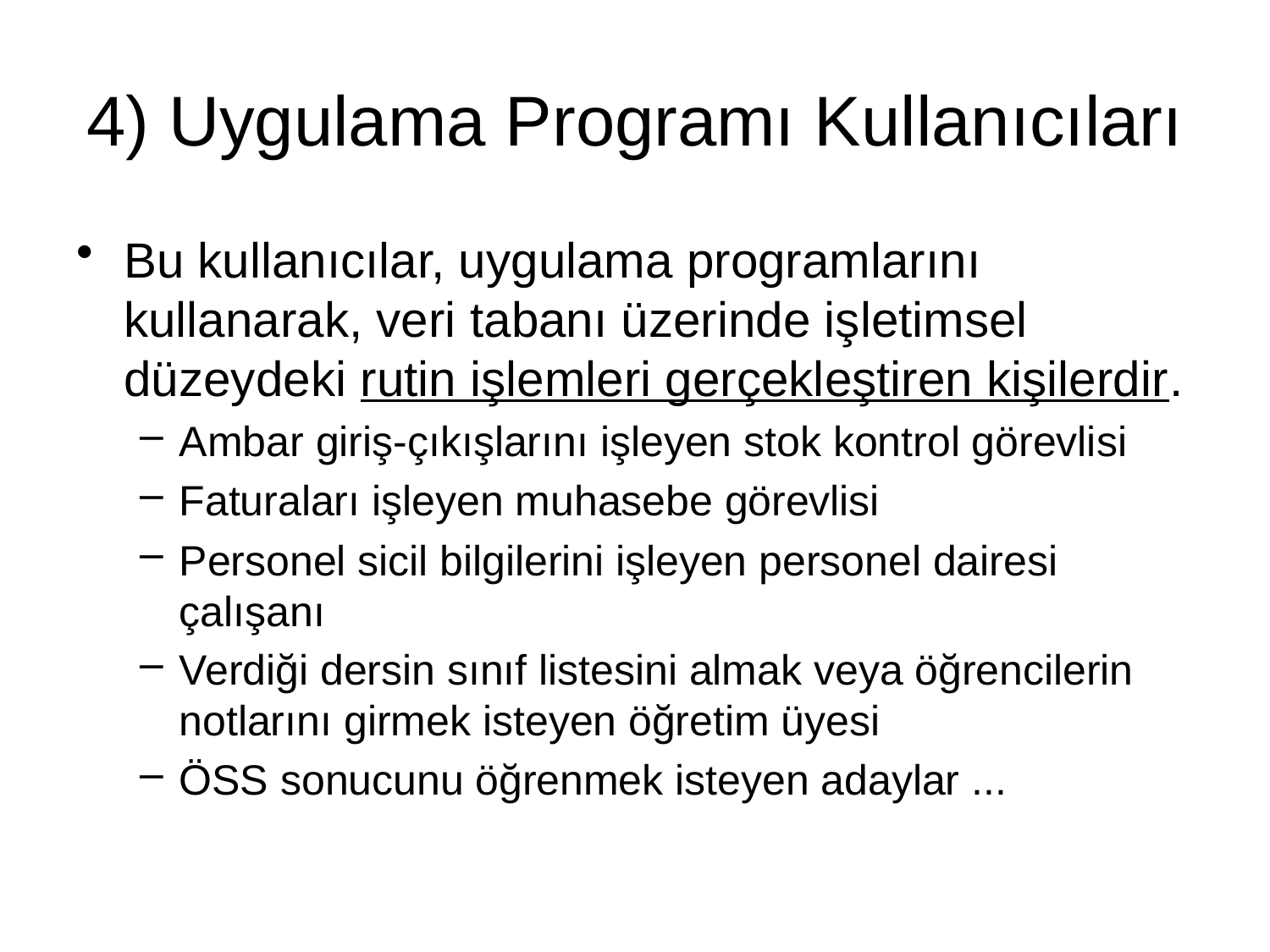

# 4) Uygulama Programı Kullanıcıları
Bu kullanıcılar, uygulama programlarını kullanarak, veri tabanı üzerinde işletimsel düzeydeki rutin işlemleri gerçekleştiren kişilerdir.
Ambar giriş-çıkışlarını işleyen stok kontrol görevlisi
Faturaları işleyen muhasebe görevlisi
Personel sicil bilgilerini işleyen personel dairesi çalışanı
Verdiği dersin sınıf listesini almak veya öğrencilerin notlarını girmek isteyen öğretim üyesi
ÖSS sonucunu öğrenmek isteyen adaylar ...